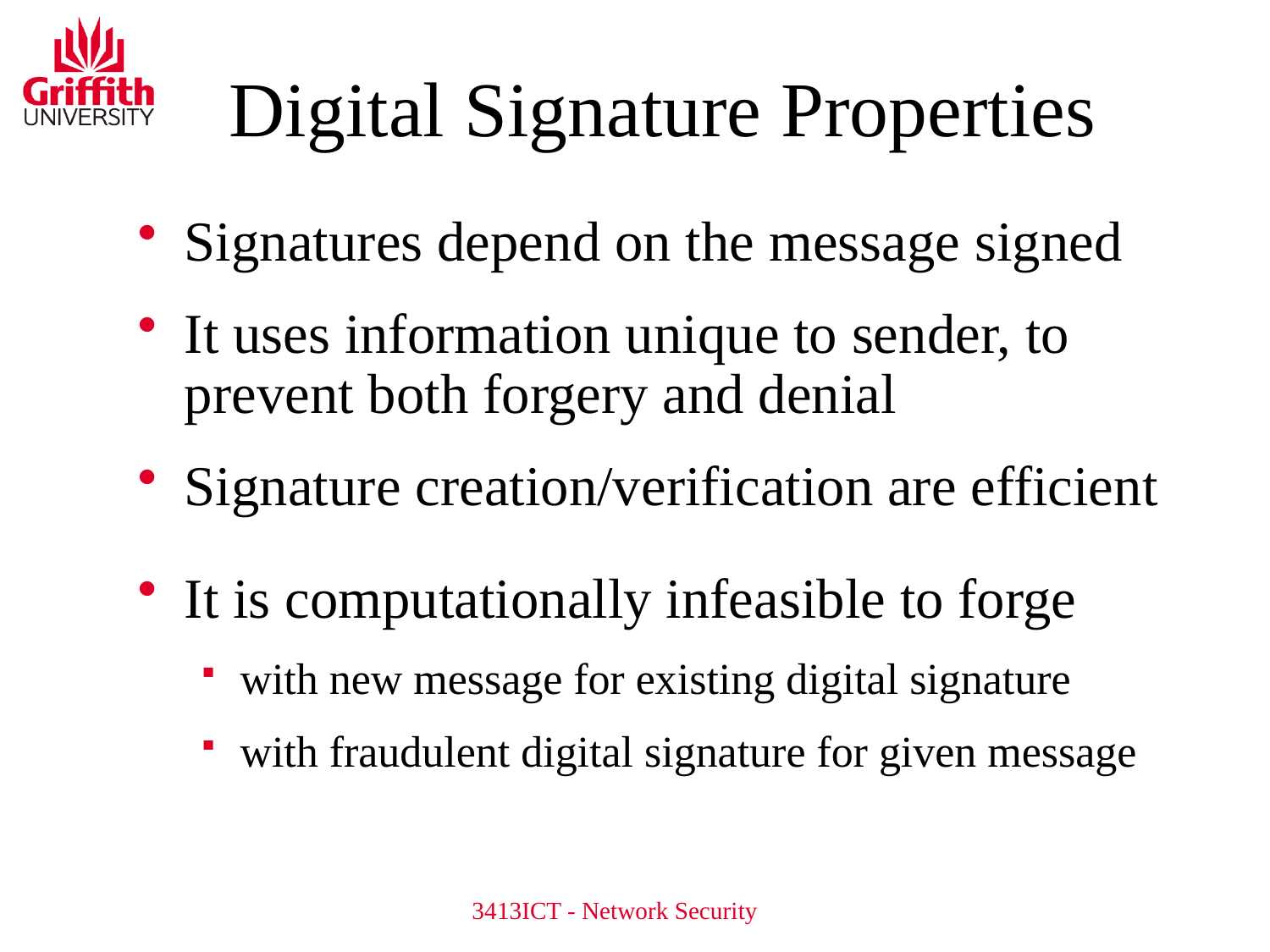

# Digital Signature Properties
Signatures depend on the message signed

It uses information unique to sender, to prevent both forgery and denial

Signature creation/verification are efficient

It is computationally infeasible to forge
with new message for existing digital signature
with fraudulent digital signature for given message

3413ICT - Network Security